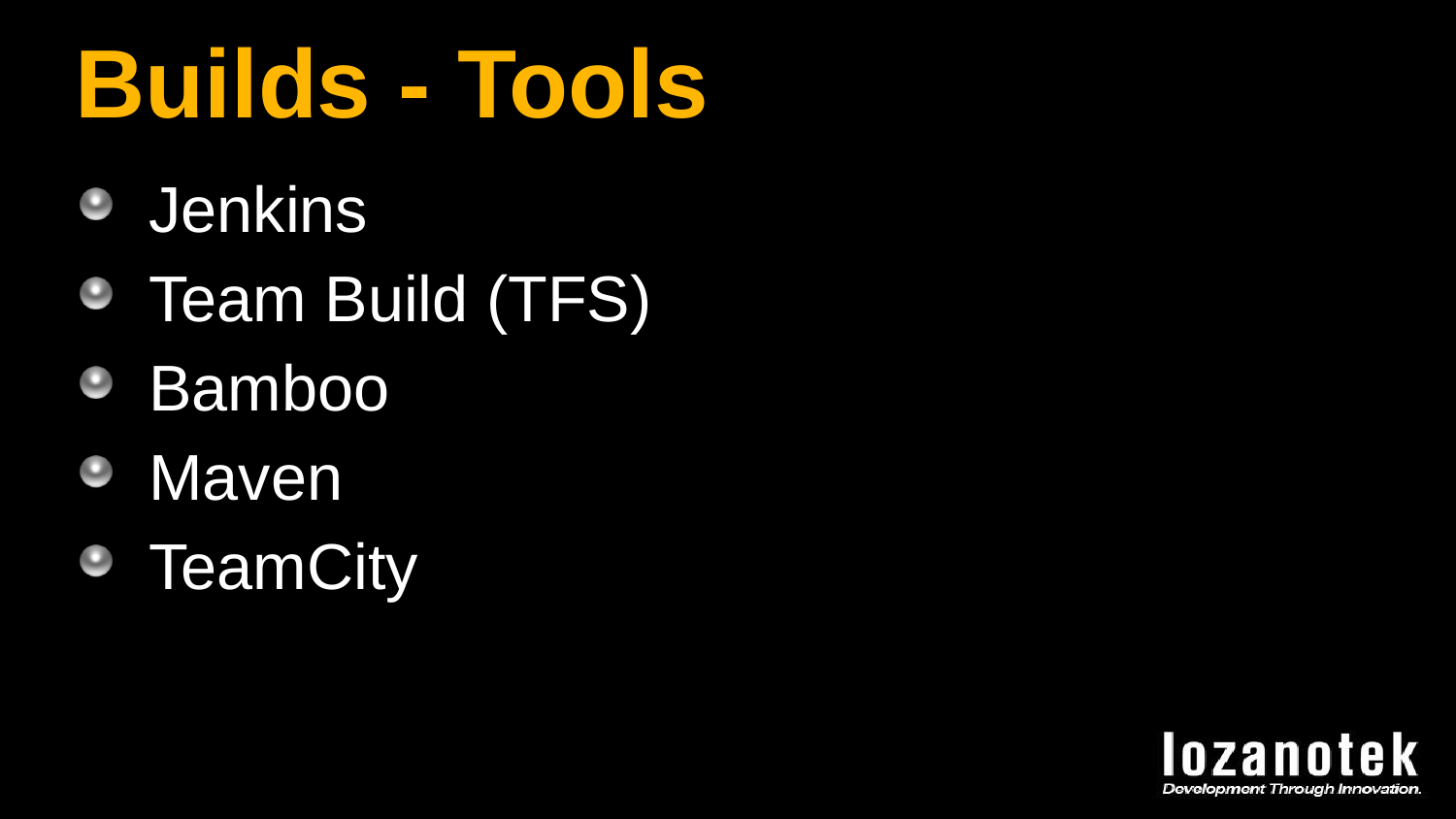

# Builds - Tools
Jenkins
Team Build (TFS)
Bamboo
Maven
TeamCity